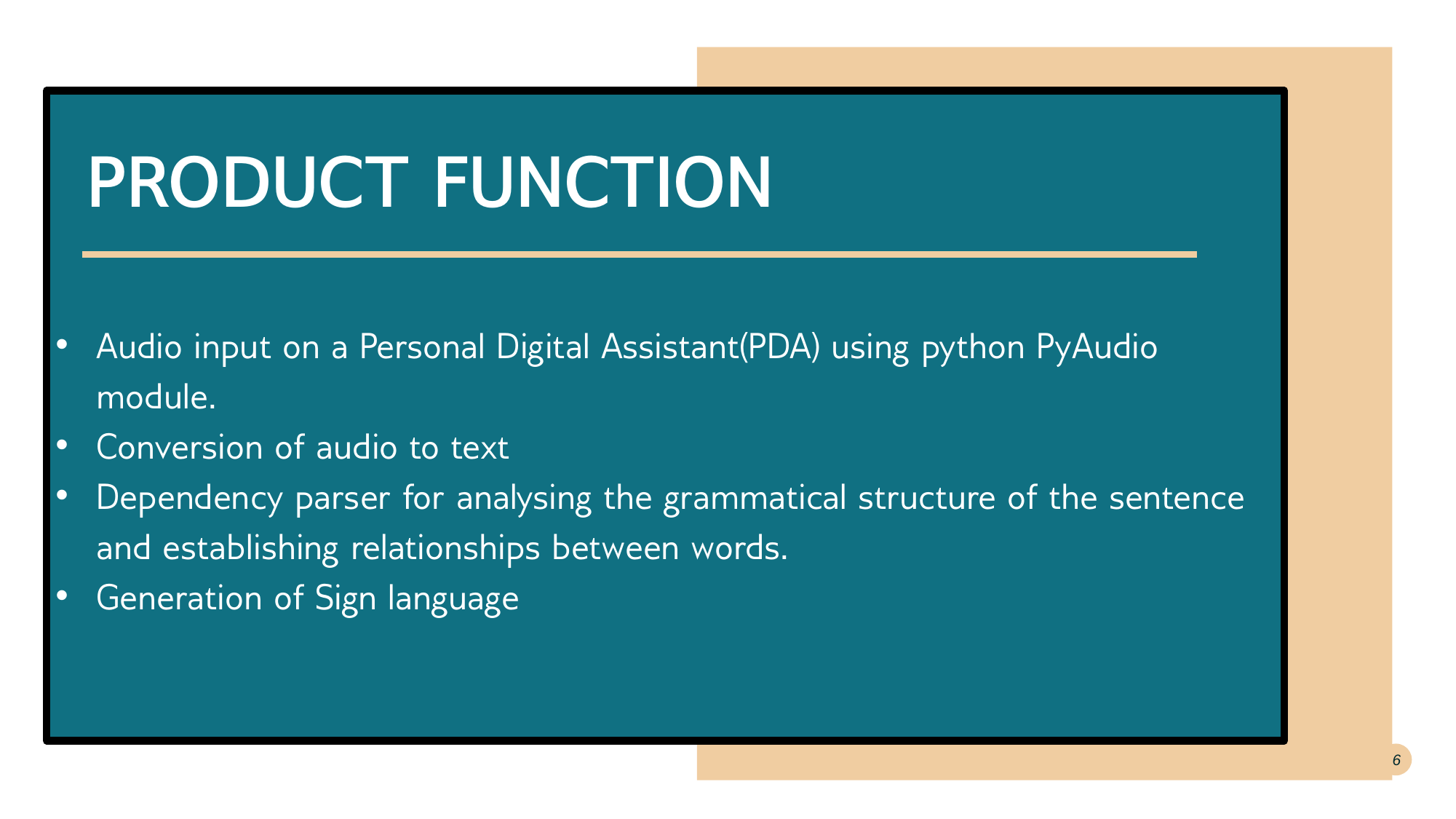

PRODUCT FUNCTION

Audio input on a Personal Digital Assistant(PDA) using python PyAudio module.
Conversion of audio to text
Dependency parser for analysing the grammatical structure of the sentence and establishing relationships between words.
Generation of Sign language

6